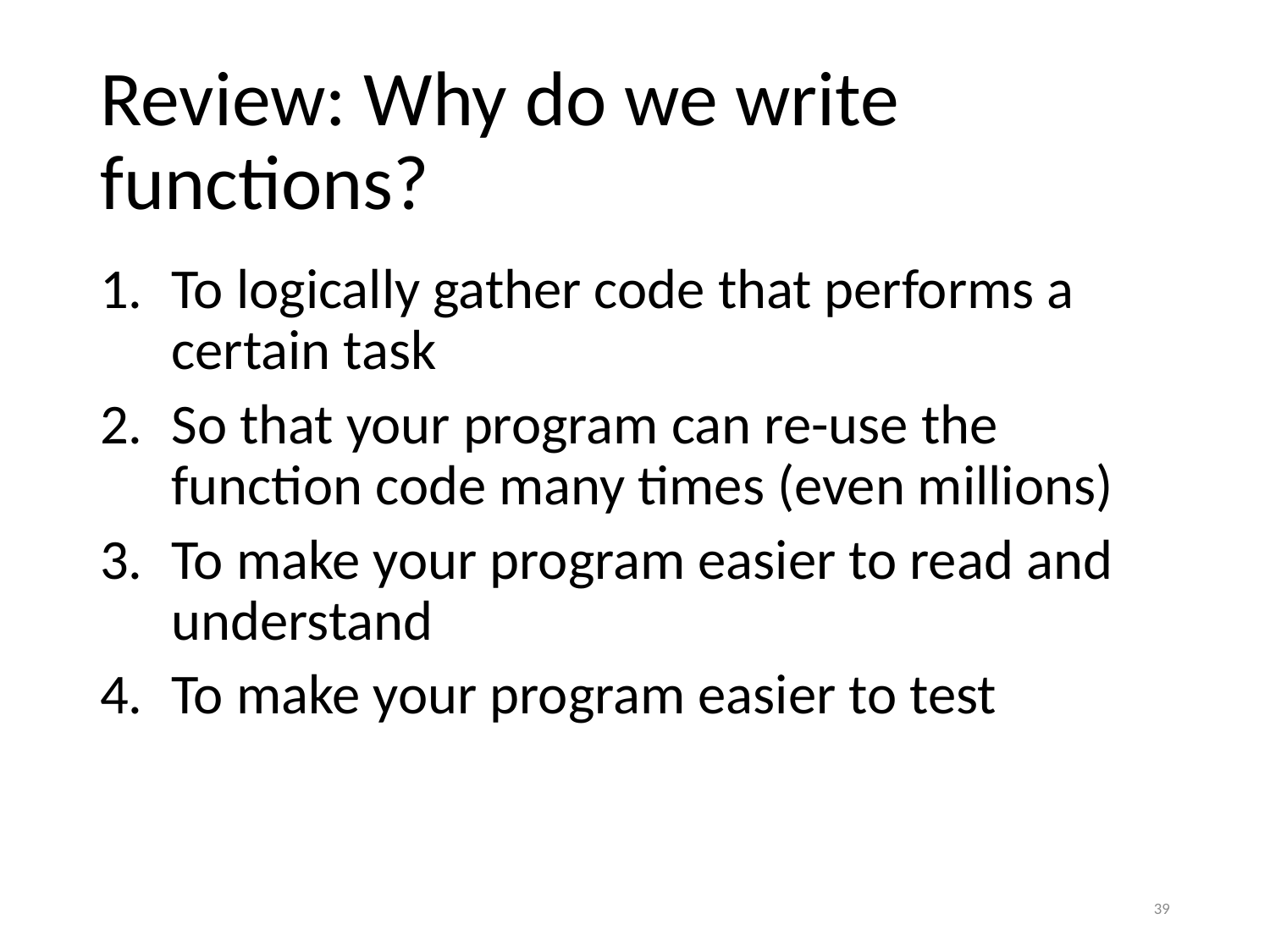

# Review: Why do we write functions?
To logically gather code that performs a certain task
So that your program can re-use the function code many times (even millions)
To make your program easier to read and understand
To make your program easier to test

39